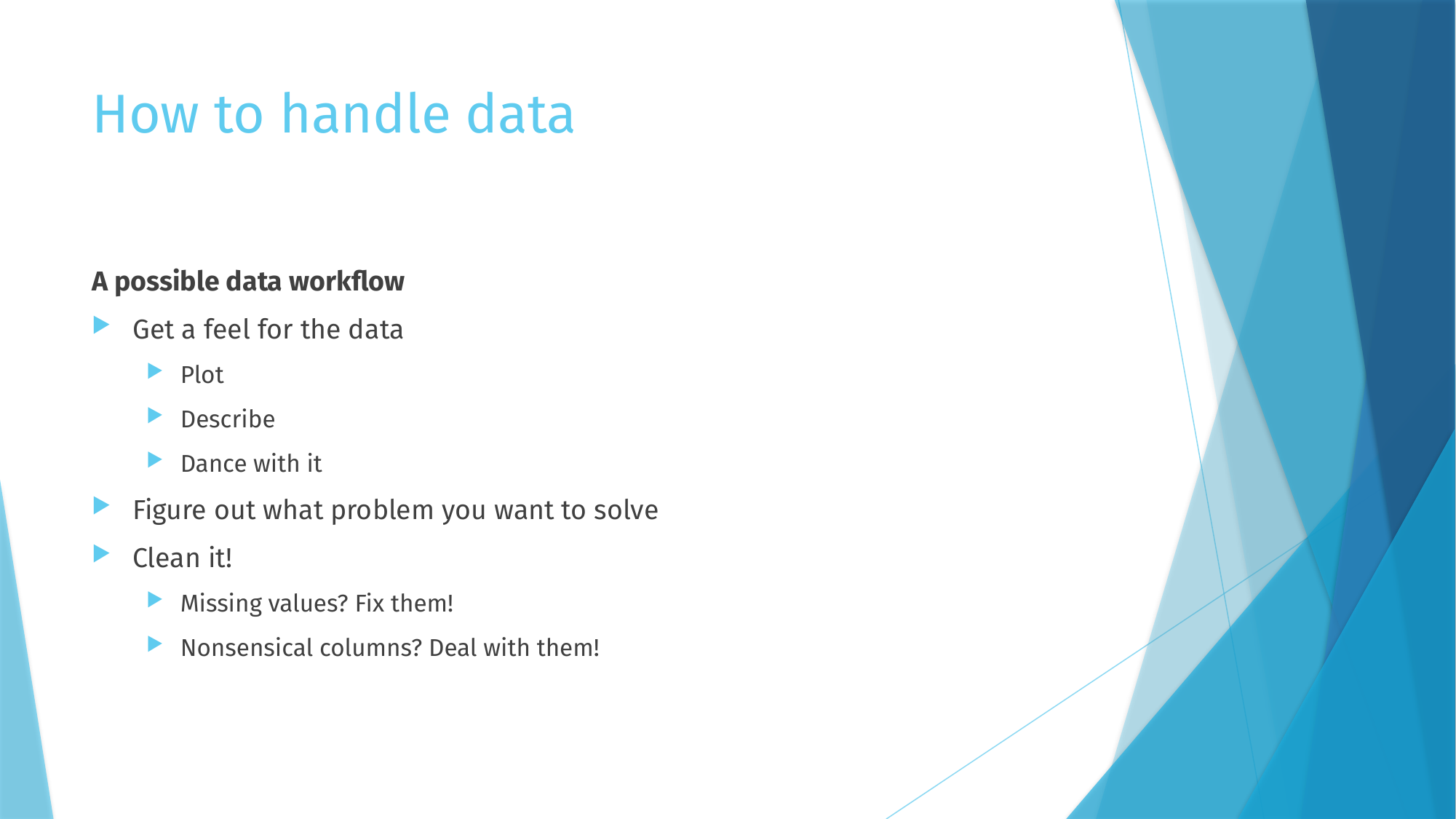

# How to handle data
A possible data workflow
Get a feel for the data
Plot
Describe
Dance with it
Figure out what problem you want to solve
Clean it!
Missing values? Fix them!
Nonsensical columns? Deal with them!